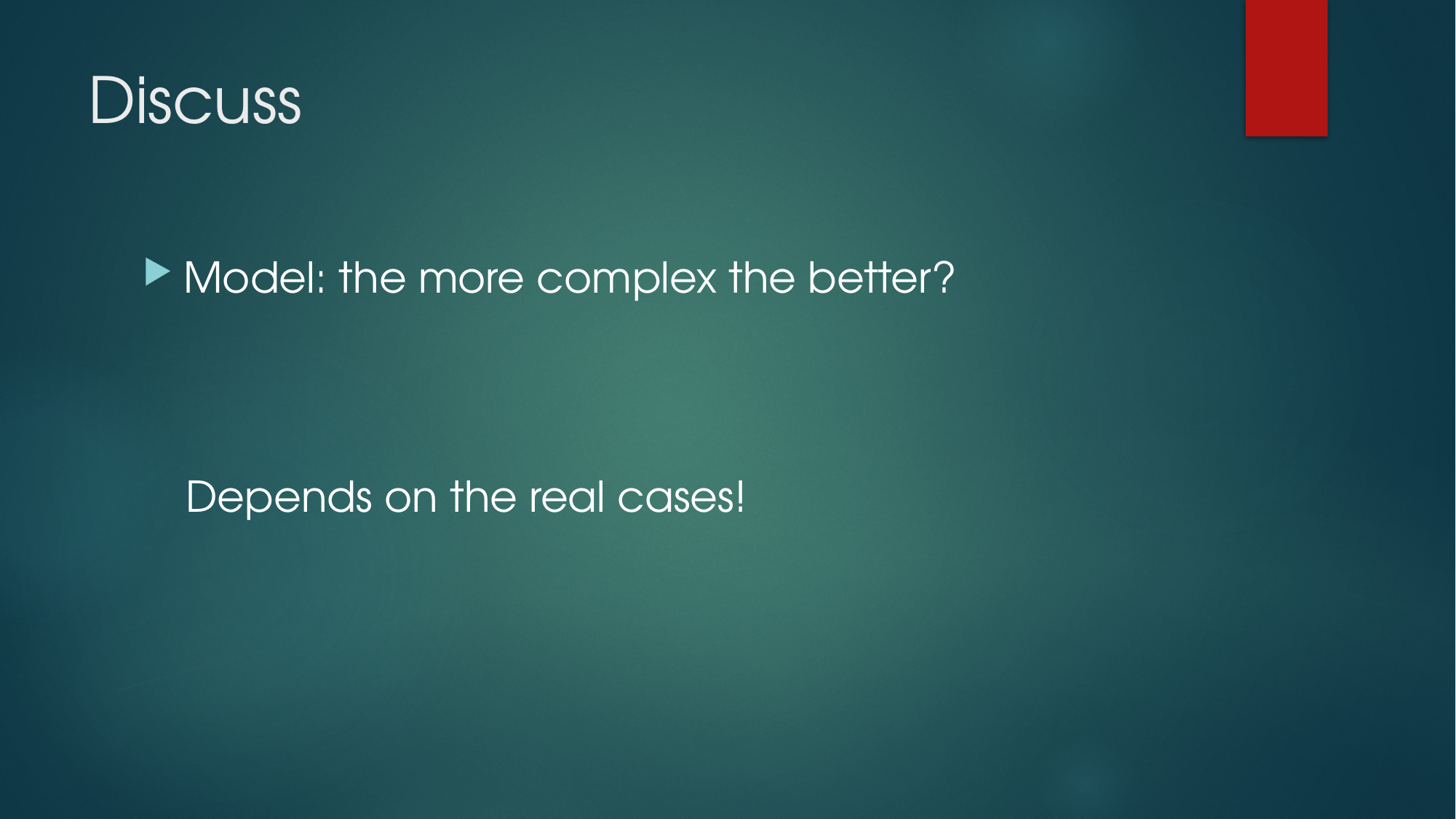

# Discuss
Model: the more complex the better?
Depends on the real cases!